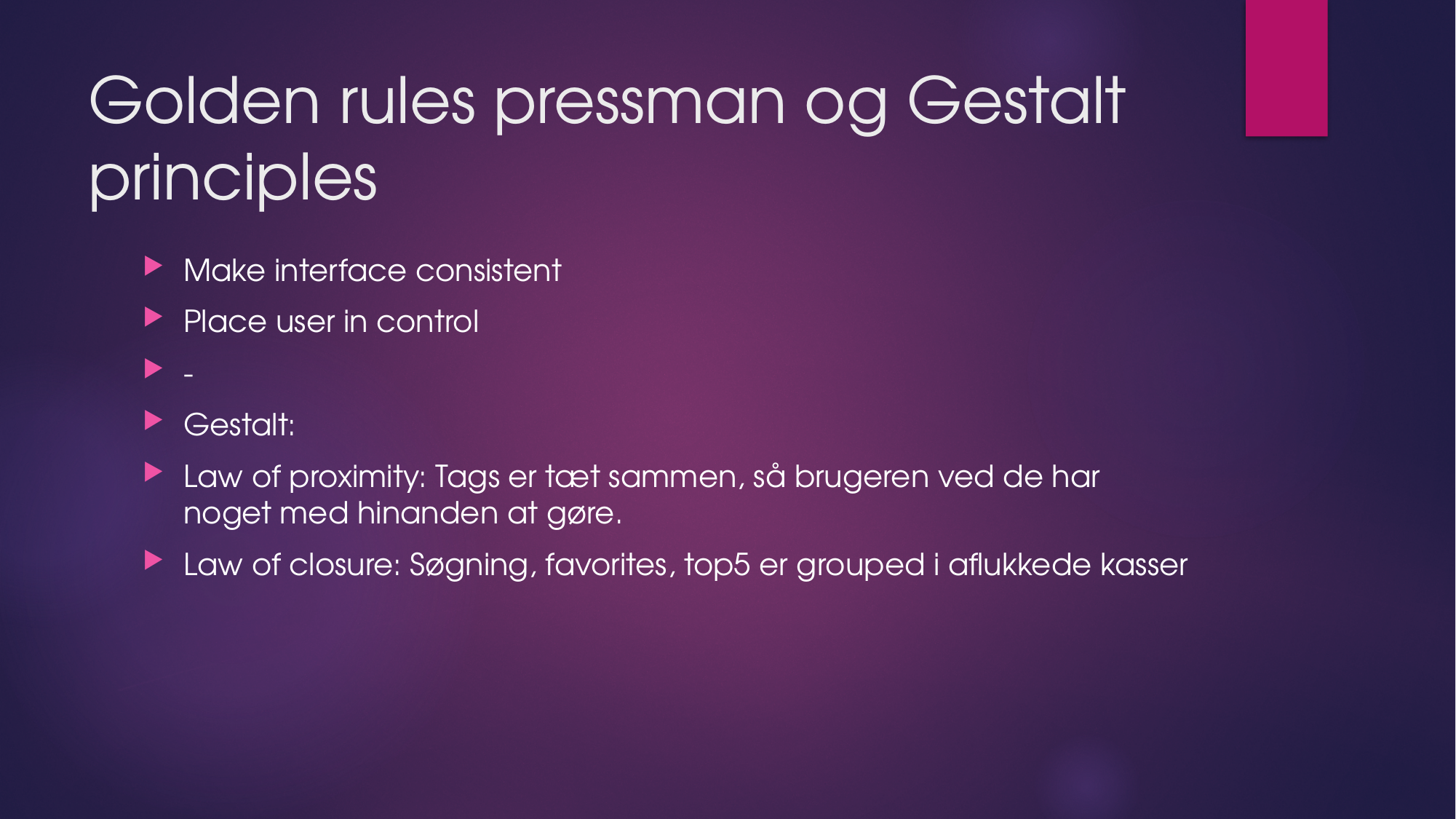

# Golden rules pressman og Gestalt principles
Make interface consistent
Place user in control
-
Gestalt:
Law of proximity: Tags er tæt sammen, så brugeren ved de har noget med hinanden at gøre.
Law of closure: Søgning, favorites, top5 er grouped i aflukkede kasser